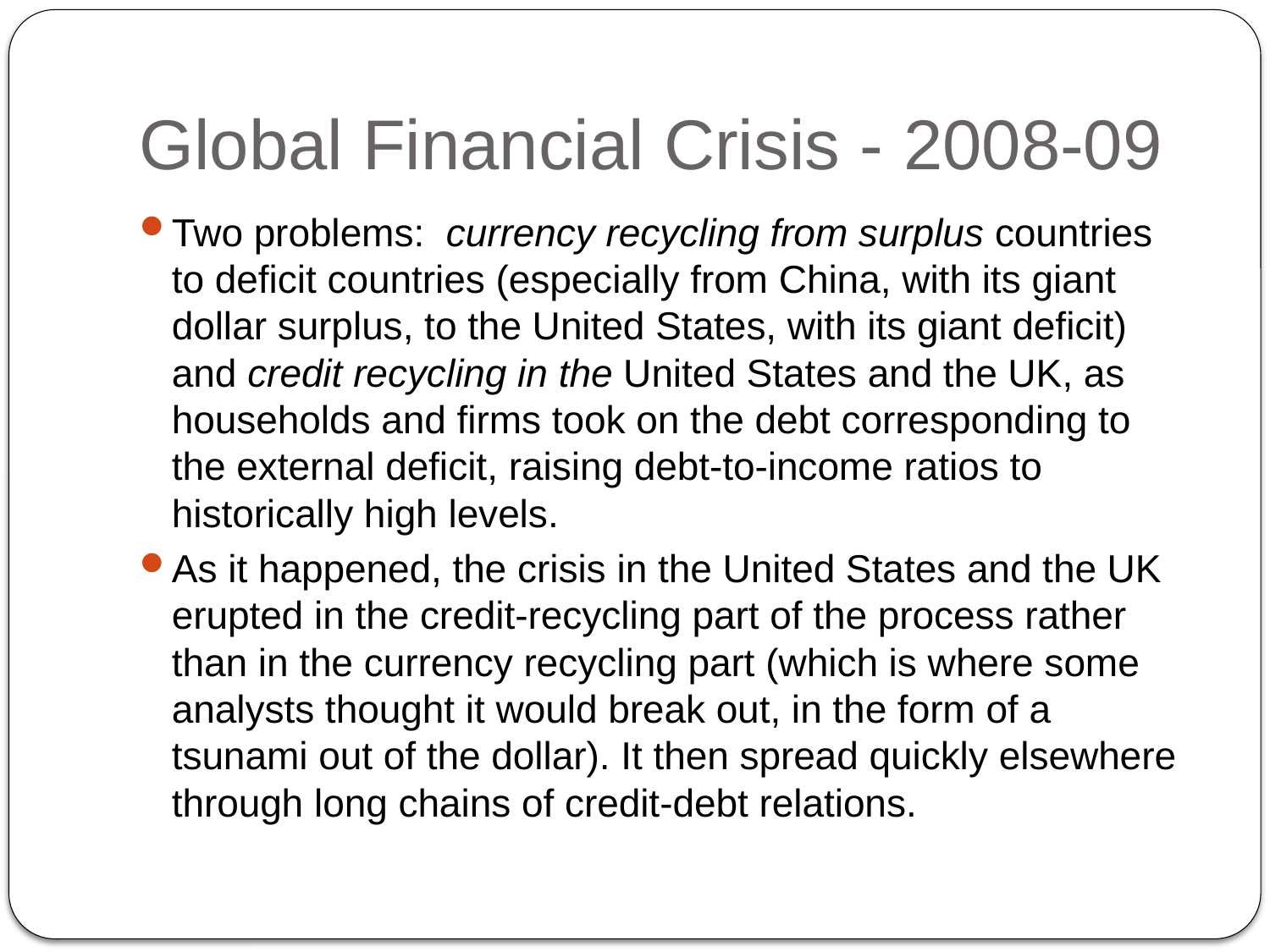

# Global Financial Crisis - 2008-09
Two problems:  currency recycling from surplus countries to deficit countries (especially from China, with its giant dollar surplus, to the United States, with its giant deficit) and credit recycling in the United States and the UK, as households and firms took on the debt corresponding to the external deficit, raising debt-to-income ratios to historically high levels.
As it happened, the crisis in the United States and the UK erupted in the credit-recycling part of the process rather than in the currency recycling part (which is where some analysts thought it would break out, in the form of a tsunami out of the dollar). It then spread quickly elsewhere through long chains of credit-debt relations.